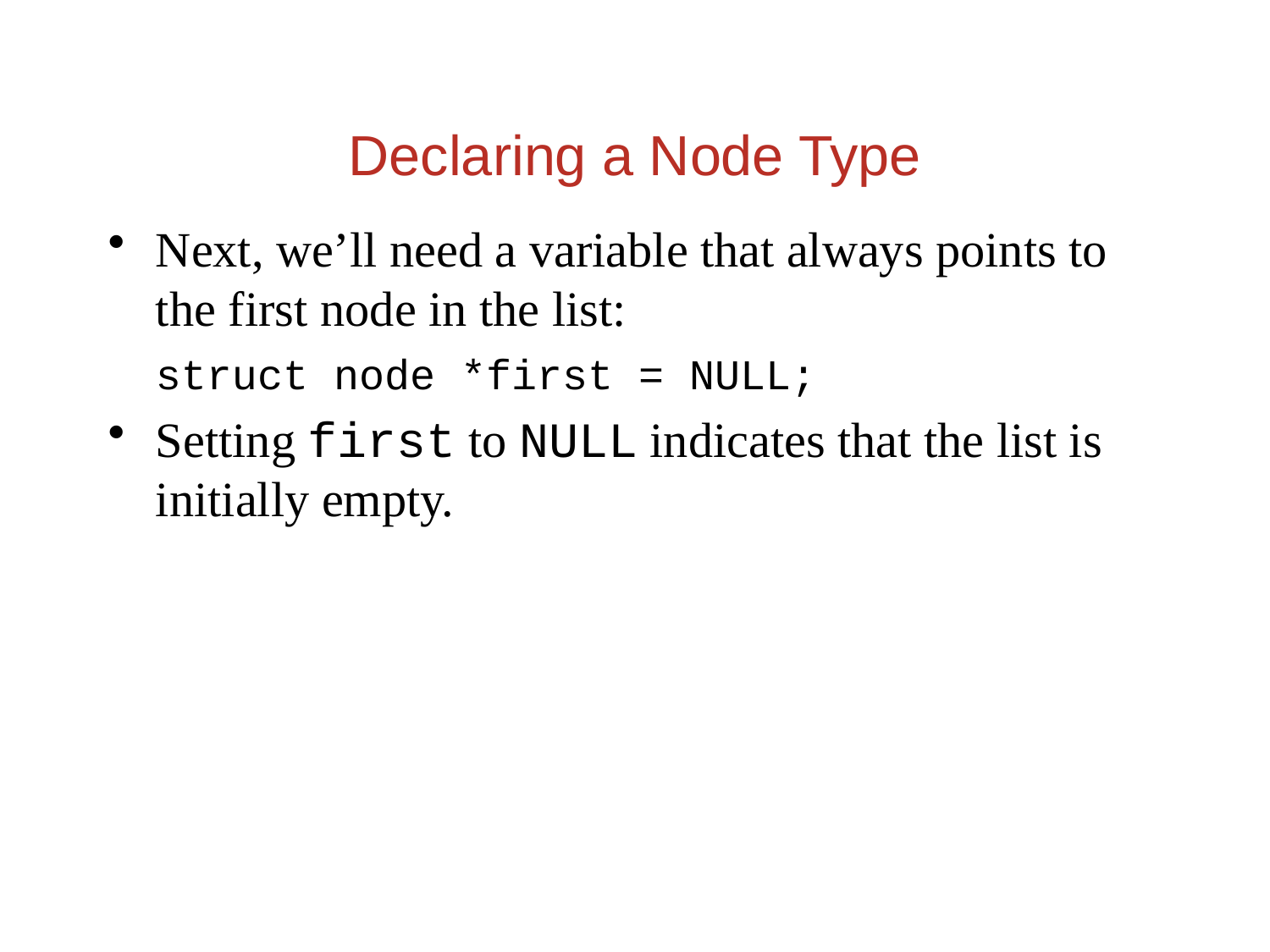

# Declaring a Node Type
Next, we’ll need a variable that always points to the first node in the list:
	struct node *first = NULL;
Setting first to NULL indicates that the list is initially empty.